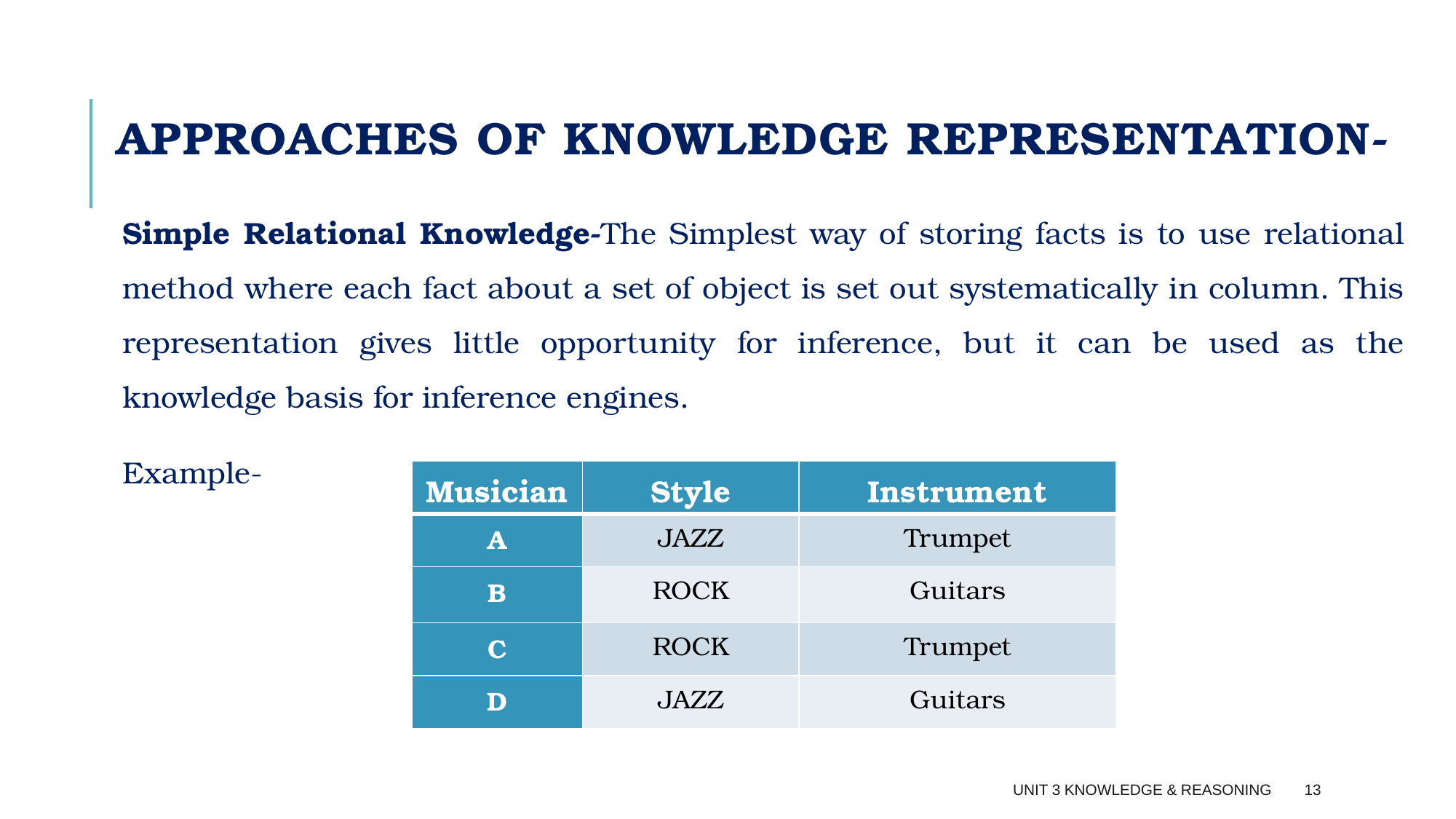

# Approaches of Knowledge Representation-
Simple Relational Knowledge-The Simplest way of storing facts is to use relational method where each fact about a set of object is set out systematically in column. This representation gives little opportunity for inference, but it can be used as the knowledge basis for inference engines.
Example-

| Musician | Style | Instrument |
| --- | --- | --- |
| A | JAZZ | Trumpet |
| B | ROCK | Guitars |
| C | ROCK | Trumpet |
| D | JAZZ | Guitars |
Unit 3 Knowledge & Reasoning
13